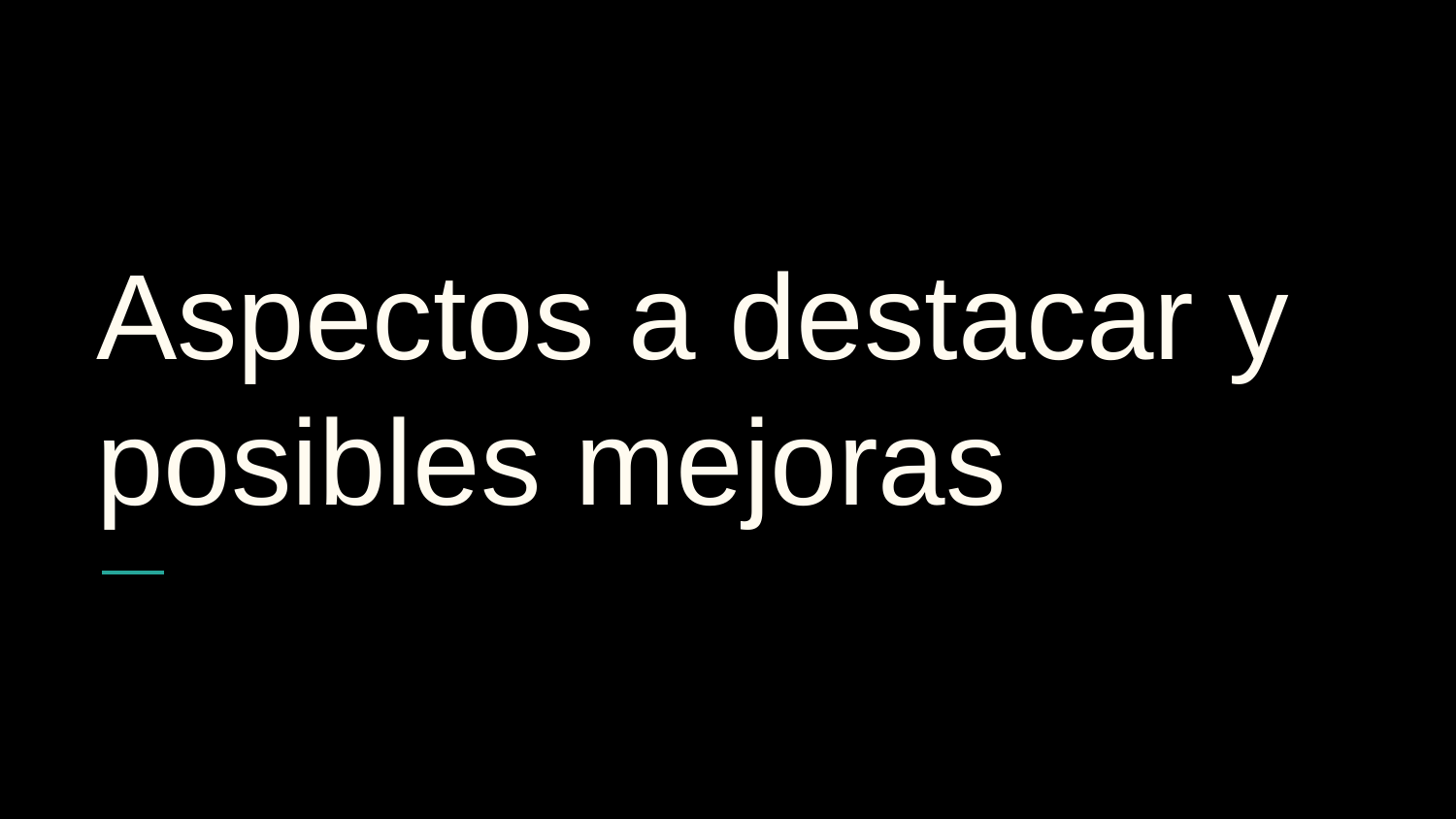

# Aspectos a destacar y posibles mejoras